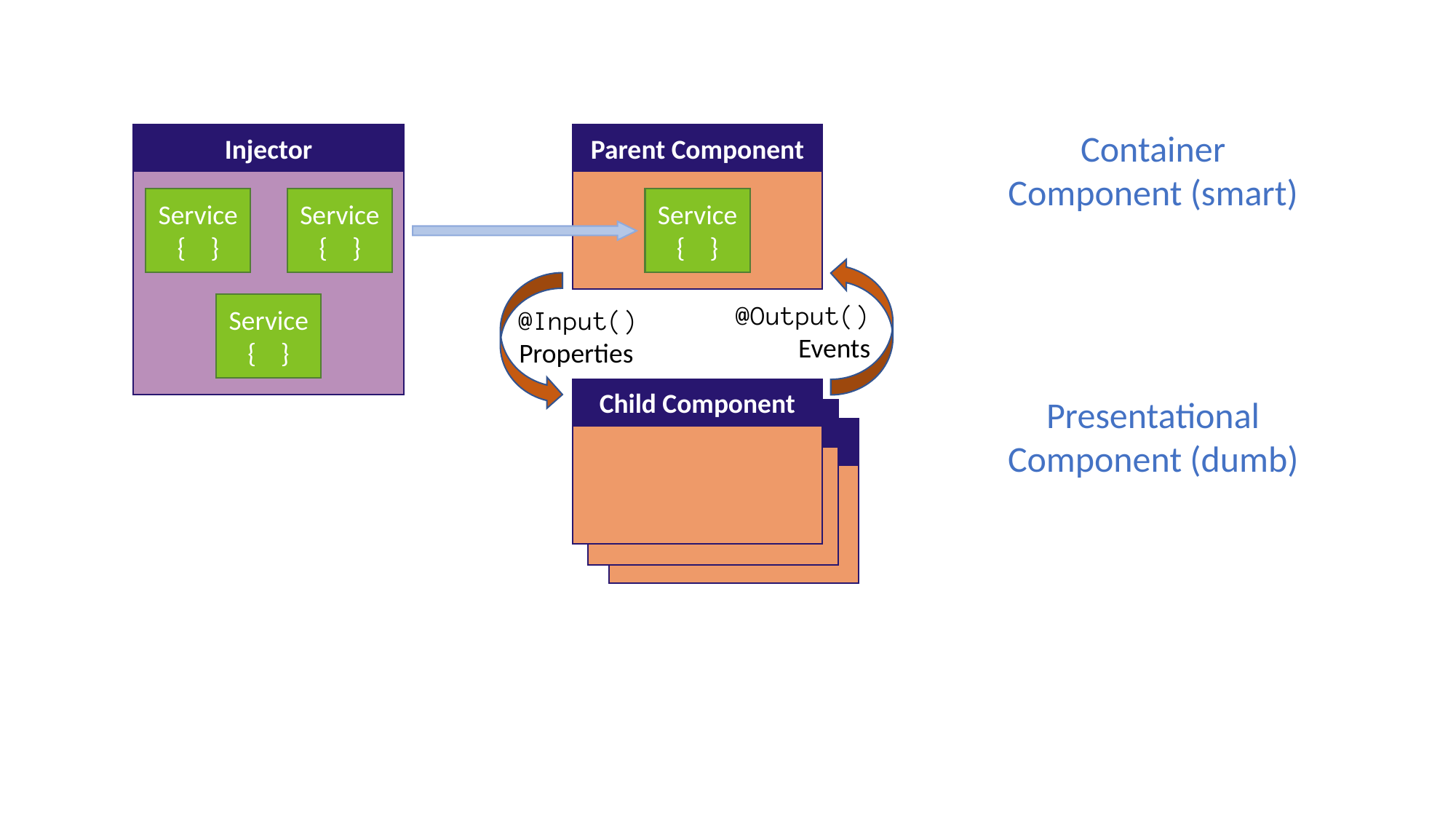

Container Component (smart)
Injector
Parent Component

Service
{    }
Service
{    }
Service
{    }

@Output()
Events
Service
{    }
@Input()
Properties
Child Component
Presentational Component (dumb)
Child Component
Child Component